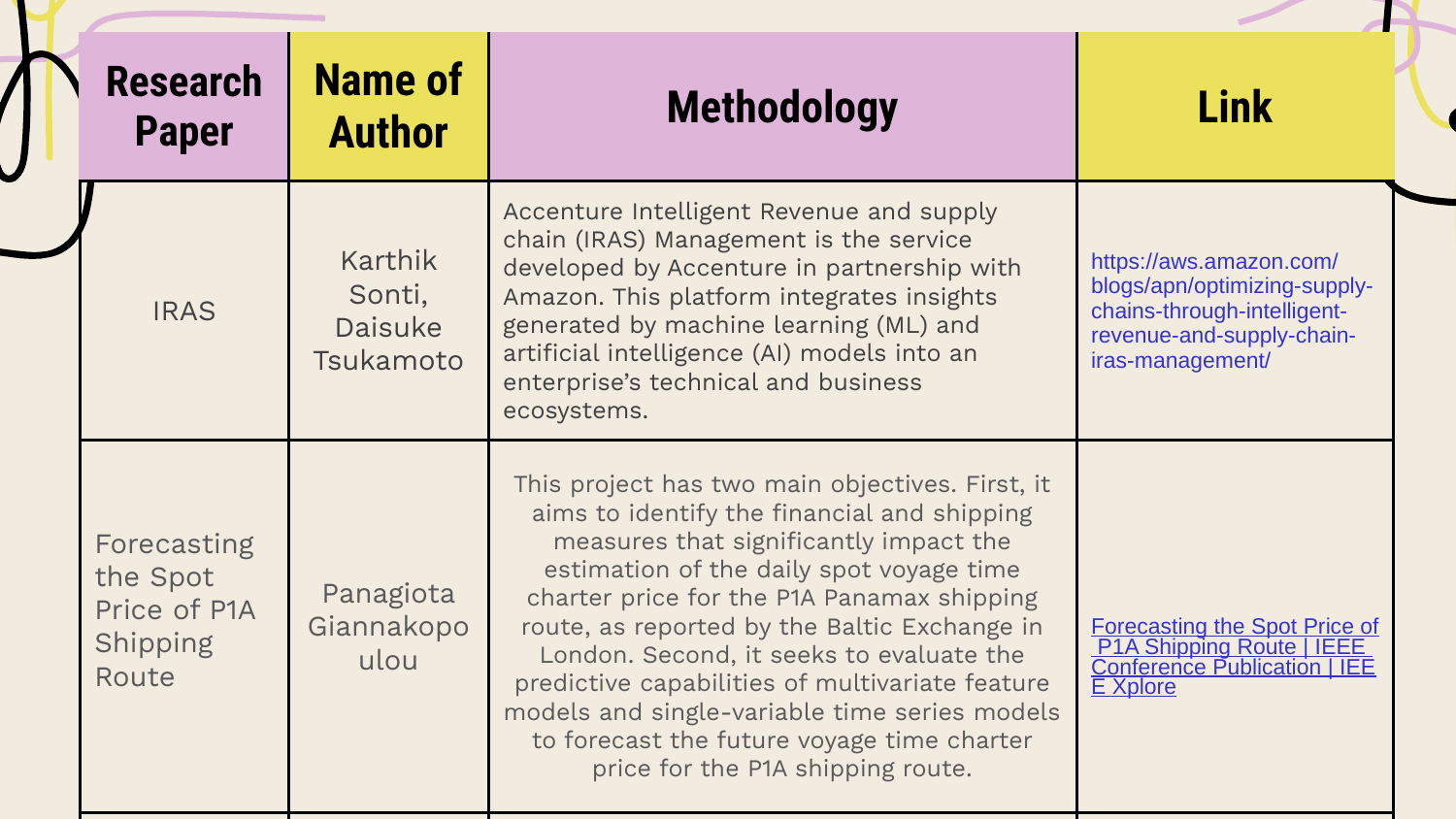

| Research Paper | Name of Author | Methodology | Link |
| --- | --- | --- | --- |
| IRAS | Karthik Sonti, Daisuke Tsukamoto | Accenture Intelligent Revenue and supply chain (IRAS) Management is the service developed by Accenture in partnership with Amazon. This platform integrates insights generated by machine learning (ML) and artificial intelligence (AI) models into an enterprise’s technical and business ecosystems. | https://aws.amazon.com/blogs/apn/optimizing-supply-chains-through-intelligent-revenue-and-supply-chain-iras-management/ |
| Forecasting the Spot Price of P1A Shipping Route | Panagiota Giannakopoulou | This project has two main objectives. First, it aims to identify the financial and shipping measures that significantly impact the estimation of the daily spot voyage time charter price for the P1A Panamax shipping route, as reported by the Baltic Exchange in London. Second, it seeks to evaluate the predictive capabilities of multivariate feature models and single-variable time series models to forecast the future voyage time charter price for the P1A shipping route. | Forecasting the Spot Price of P1A Shipping Route | IEEE Conference Publication | IEEE Xplore |
|  |  |  |  |